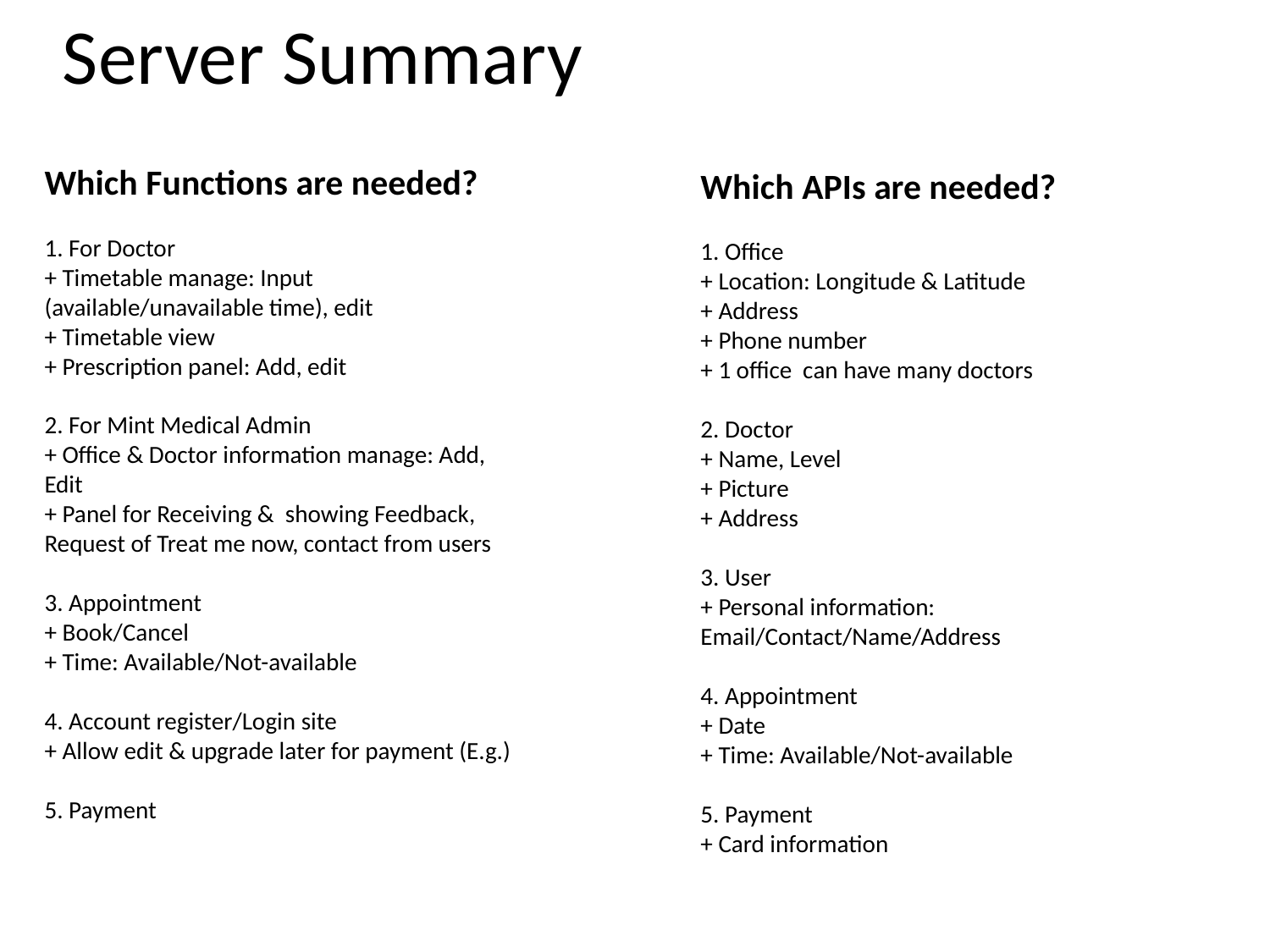

# Server Summary
Which APIs are needed?

1. Office
+ Location: Longitude & Latitude
+ Address
+ Phone number
+ 1 office  can have many doctors

2. Doctor
+ Name, Level
+ Picture
+ Address

3. User
+ Personal information: Email/Contact/Name/Address

4. Appointment
+ Date
+ Time: Available/Not-available

5. Payment
+ Card information
Which Functions are needed?

1. For Doctor
+ Timetable manage: Input (available/unavailable time), edit
+ Timetable view
+ Prescription panel: Add, edit

2. For Mint Medical Admin
+ Office & Doctor information manage: Add, Edit
+ Panel for Receiving &  showing Feedback, Request of Treat me now, contact from users

3. Appointment
+ Book/Cancel
+ Time: Available/Not-available

4. Account register/Login site
+ Allow edit & upgrade later for payment (E.g.)

5. Payment